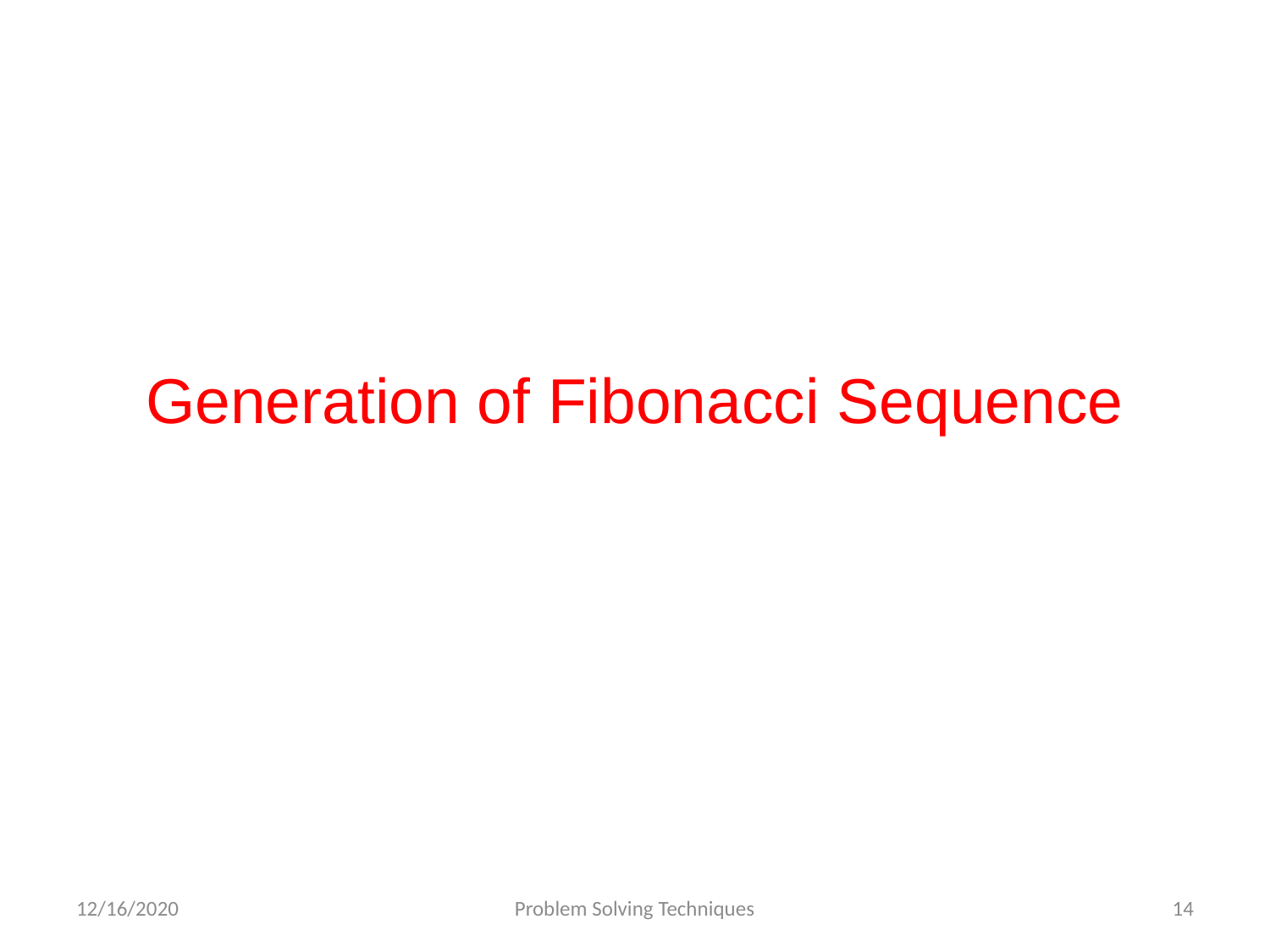

# Generation of Fibonacci Sequence
12/16/2020
Problem Solving Techniques
14